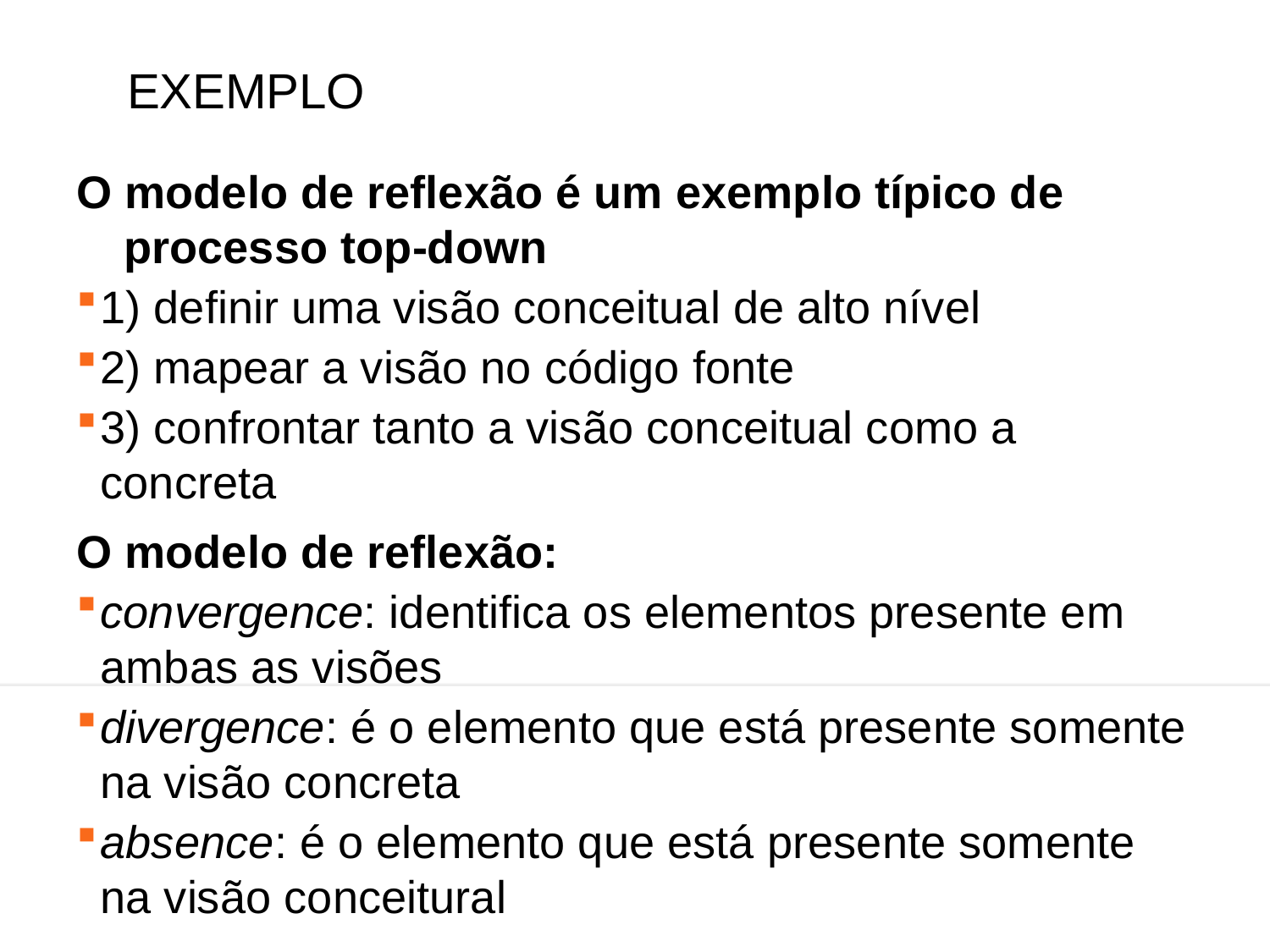

# Exemplo
O modelo de reflexão é um exemplo típico de processo top-down
1) definir uma visão conceitual de alto nível
2) mapear a visão no código fonte
3) confrontar tanto a visão conceitual como a concreta
O modelo de reflexão:
convergence: identifica os elementos presente em ambas as visões
divergence: é o elemento que está presente somente na visão concreta
absence: é o elemento que está presente somente na visão conceitural